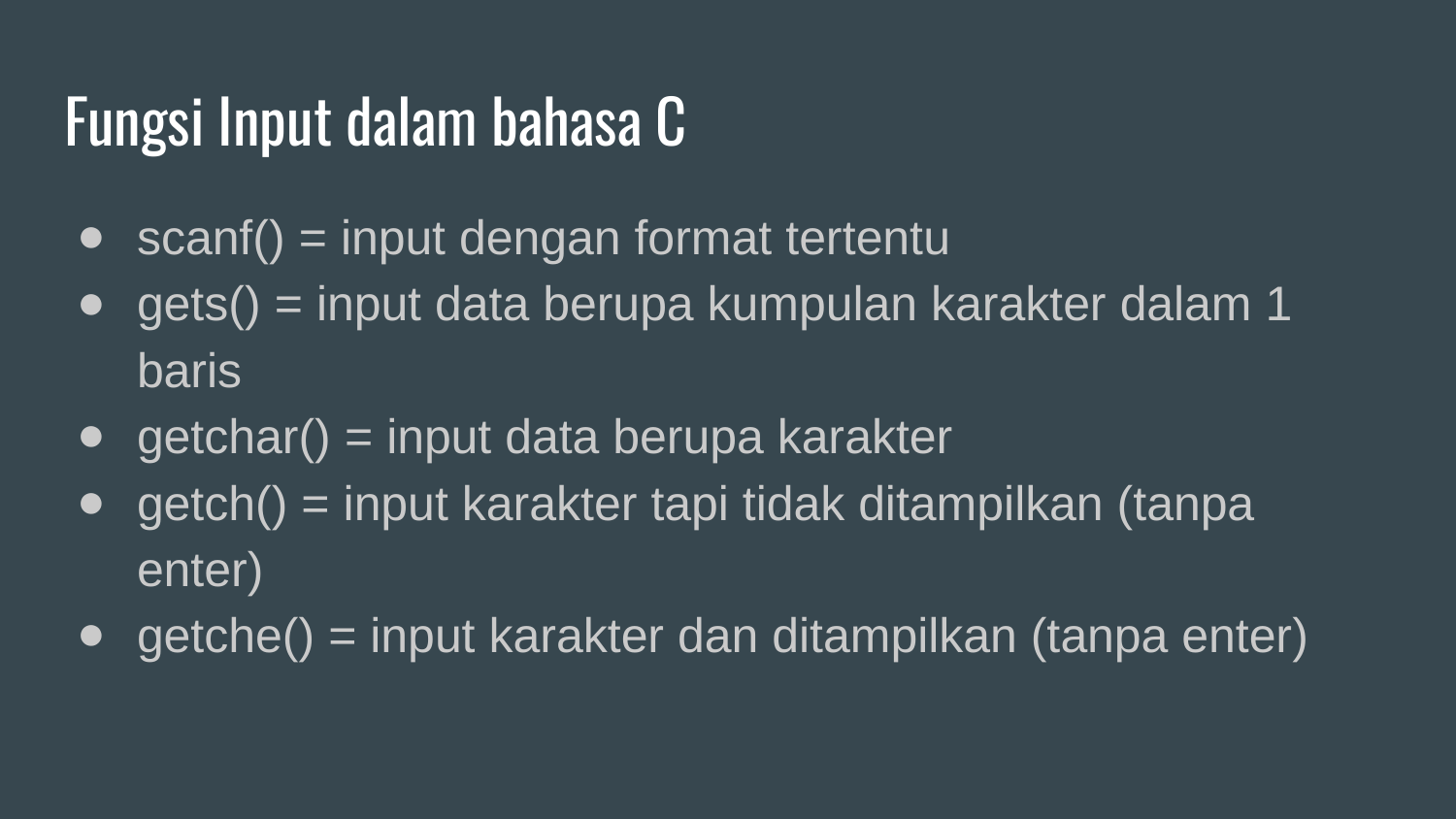

# Fungsi Input dalam bahasa C
scanf() = input dengan format tertentu
gets() = input data berupa kumpulan karakter dalam 1 baris
getchar() = input data berupa karakter
getch() = input karakter tapi tidak ditampilkan (tanpa enter)
getche() = input karakter dan ditampilkan (tanpa enter)